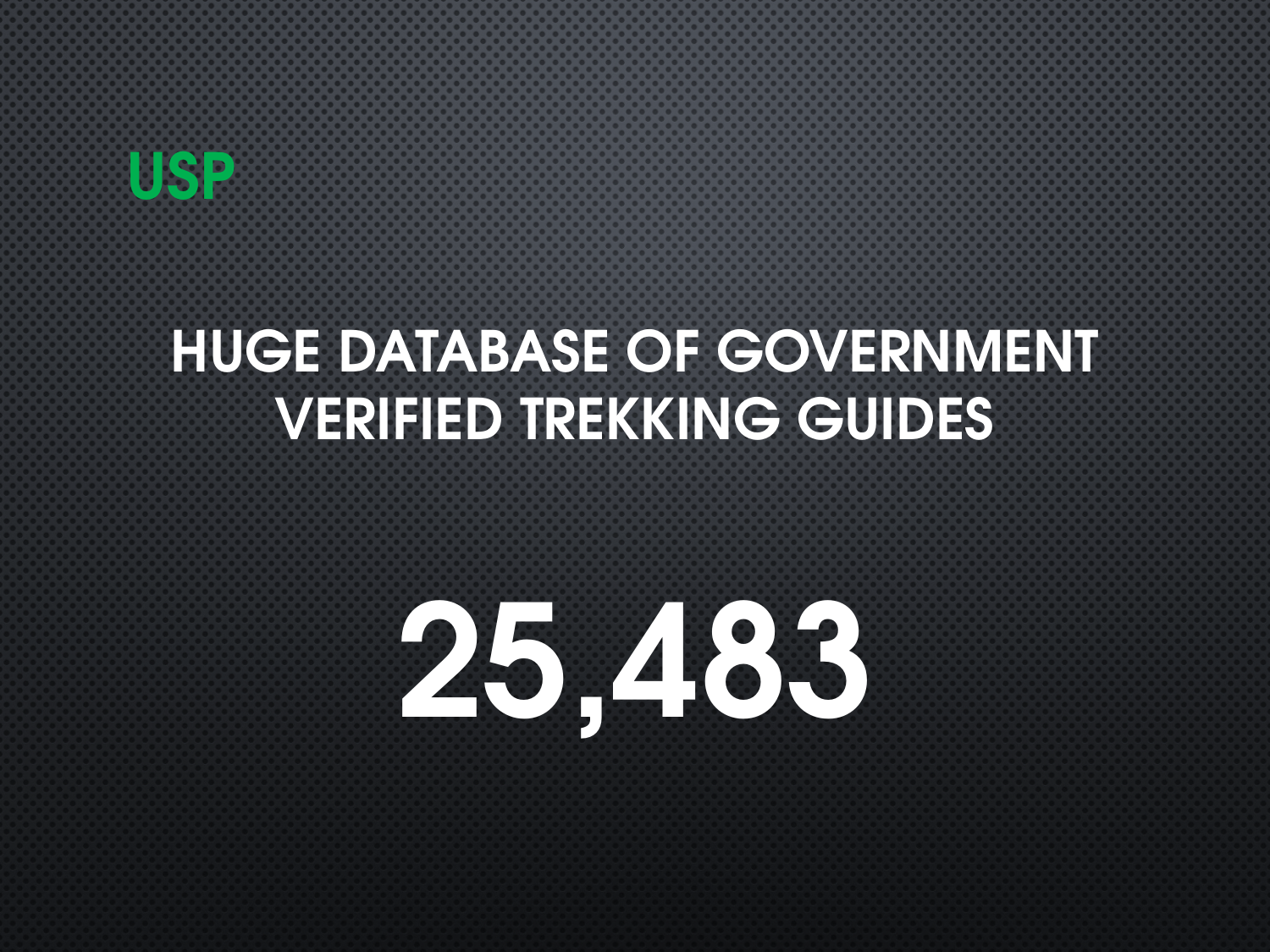

# USP
Huge database of government verified trekking guides

25,483